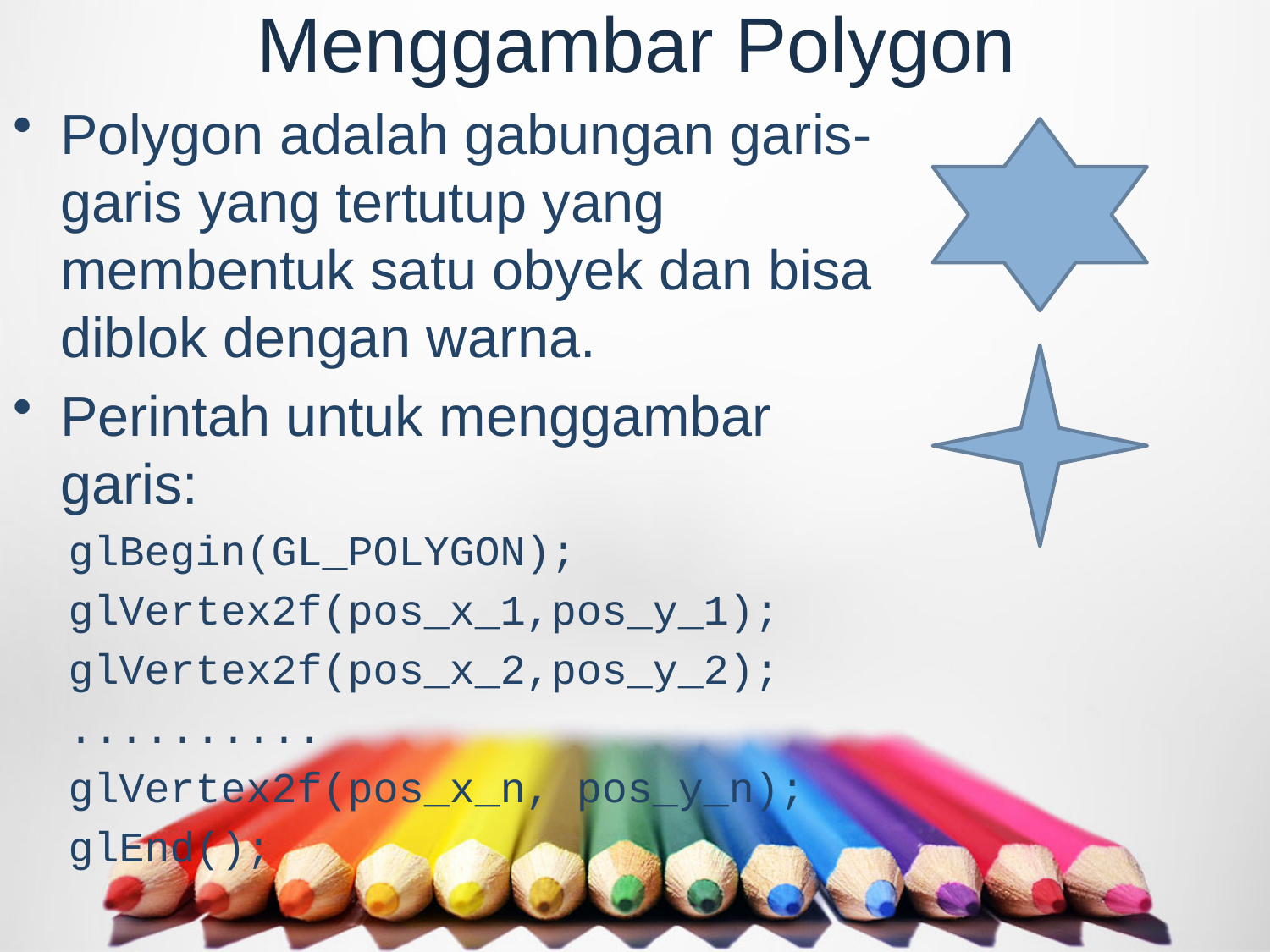

# Menggambar Polygon
Polygon adalah gabungan garis-garis yang tertutup yang membentuk satu obyek dan bisa diblok dengan warna.
Perintah untuk menggambar garis:
glBegin(GL_POLYGON);
glVertex2f(pos_x_1,pos_y_1);
glVertex2f(pos_x_2,pos_y_2);
..........
glVertex2f(pos_x_n, pos_y_n);
glEnd();